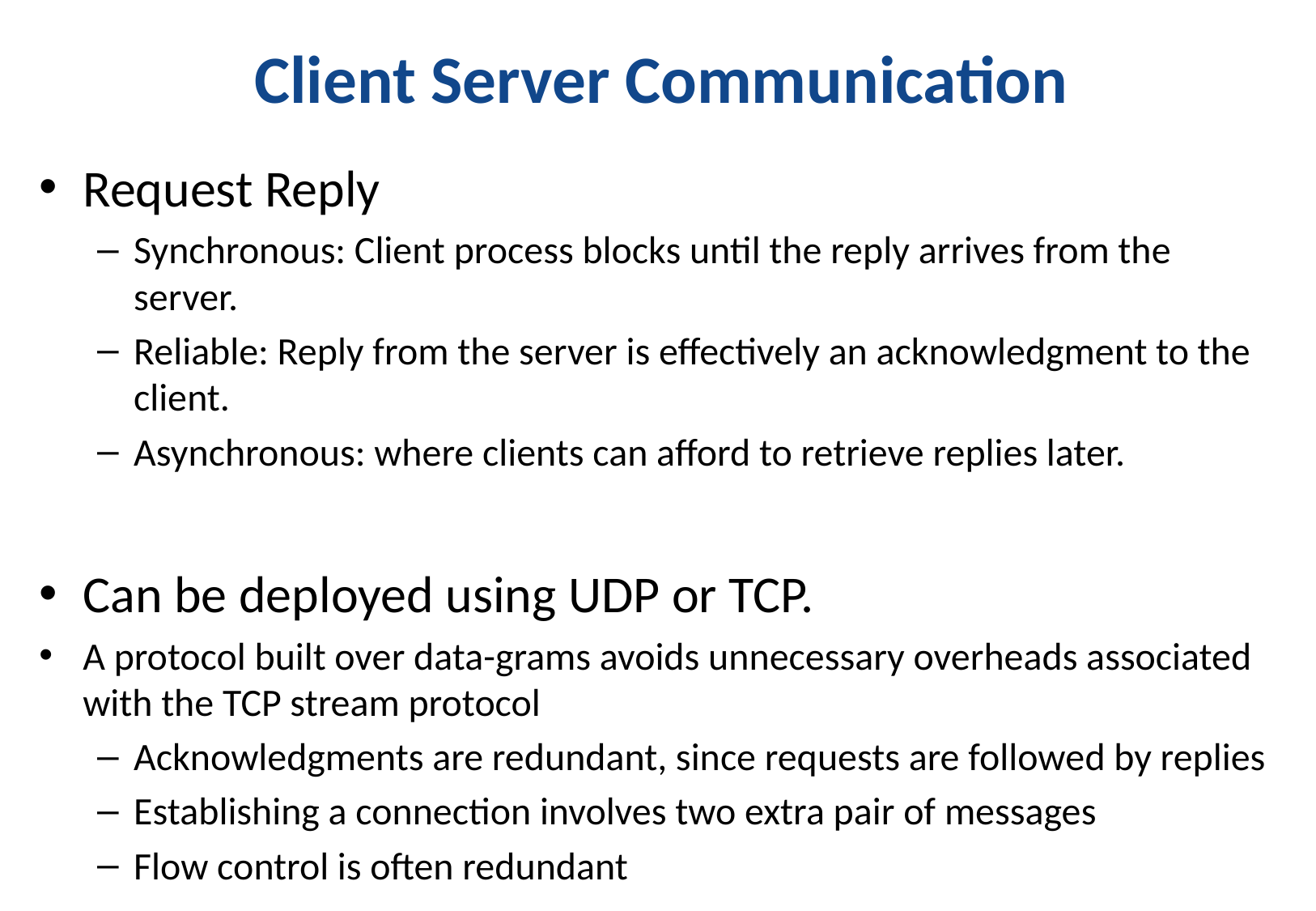

# Client Server Communication
Request Reply
Synchronous: Client process blocks until the reply arrives from the server.
Reliable: Reply from the server is effectively an acknowledgment to the client.
Asynchronous: where clients can afford to retrieve replies later.

Can be deployed using UDP or TCP.
A protocol built over data-grams avoids unnecessary overheads associated with the TCP stream protocol
Acknowledgments are redundant, since requests are followed by replies
Establishing a connection involves two extra pair of messages
Flow control is often redundant